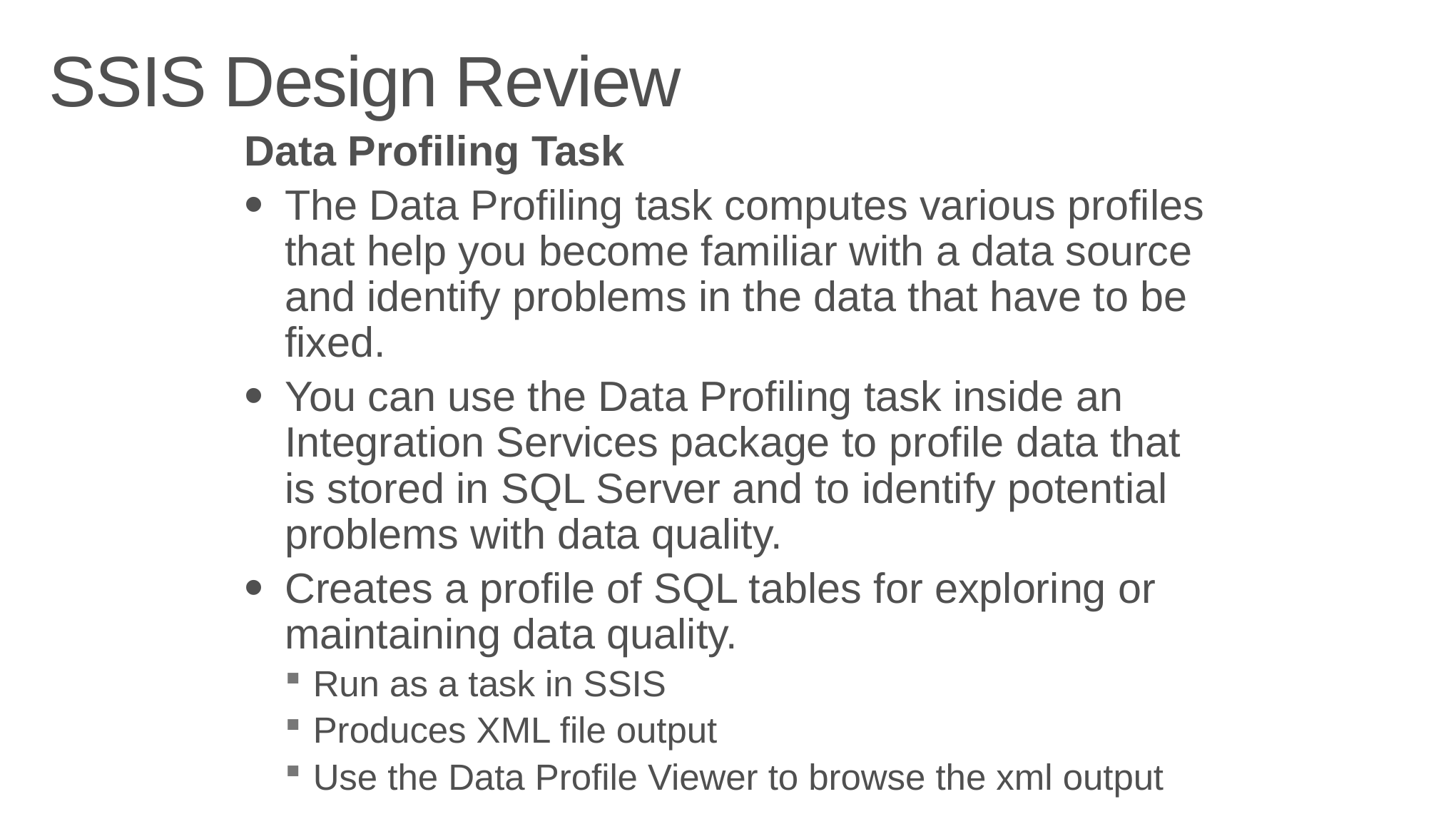

# SSIS Design Review
Data Profiling Task
The Data Profiling task computes various profiles that help you become familiar with a data source and identify problems in the data that have to be fixed.
You can use the Data Profiling task inside an Integration Services package to profile data that is stored in SQL Server and to identify potential problems with data quality.
Creates a profile of SQL tables for exploring or maintaining data quality.
Run as a task in SSIS
Produces XML file output
Use the Data Profile Viewer to browse the xml output